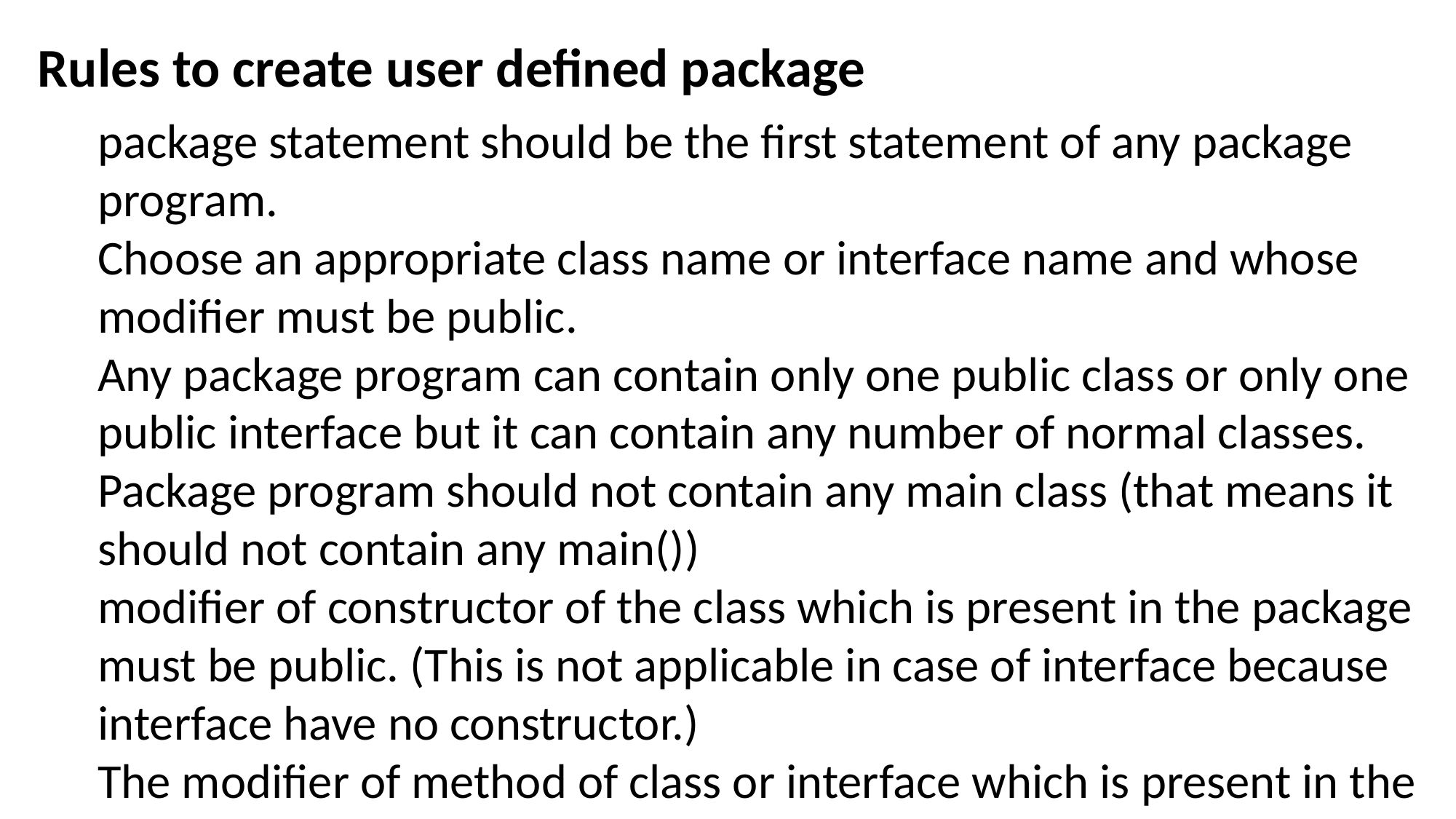

Rules to create user defined package
package statement should be the first statement of any package program.
Choose an appropriate class name or interface name and whose modifier must be public.
Any package program can contain only one public class or only one public interface but it can contain any number of normal classes.
Package program should not contain any main class (that means it should not contain any main())
modifier of constructor of the class which is present in the package must be public. (This is not applicable in case of interface because interface have no constructor.)
The modifier of method of class or interface which is present in the package must be public (This rule is optional in case of interface because interface methods by default public)
Every package program should be save either with public class name or public Interface name